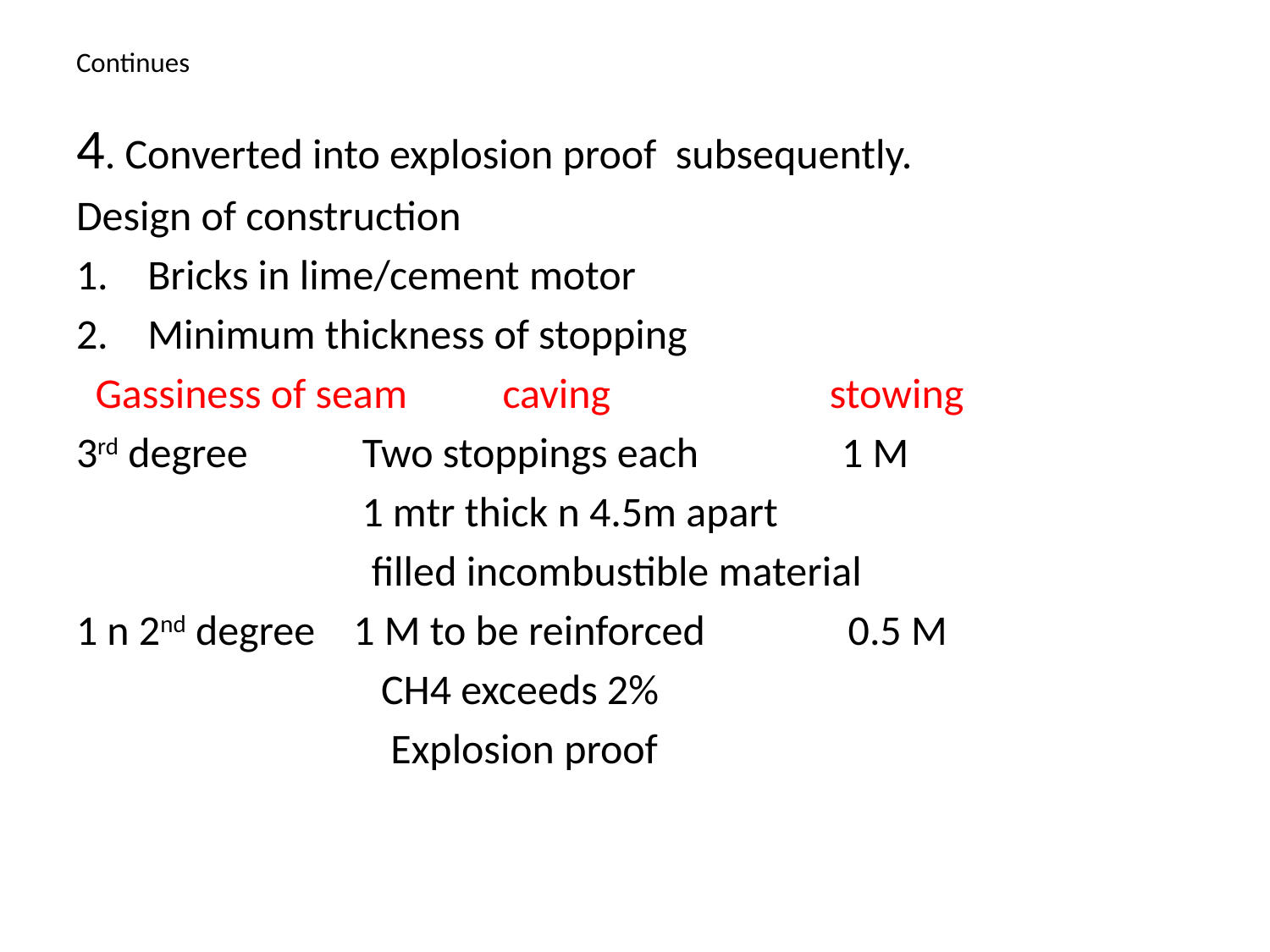

# Continues
4. Converted into explosion proof  subsequently.
Design of construction
Bricks in lime/cement motor
Minimum thickness of stopping
  Gassiness of seam          caving                       stowing
3rd degree            Two stoppings each               1 M
                              1 mtr thick n 4.5m apart
                               filled incombustible material
1 n 2nd degree    1 M to be reinforced               0.5 M
                                CH4 exceeds 2%
                                 Explosion proof